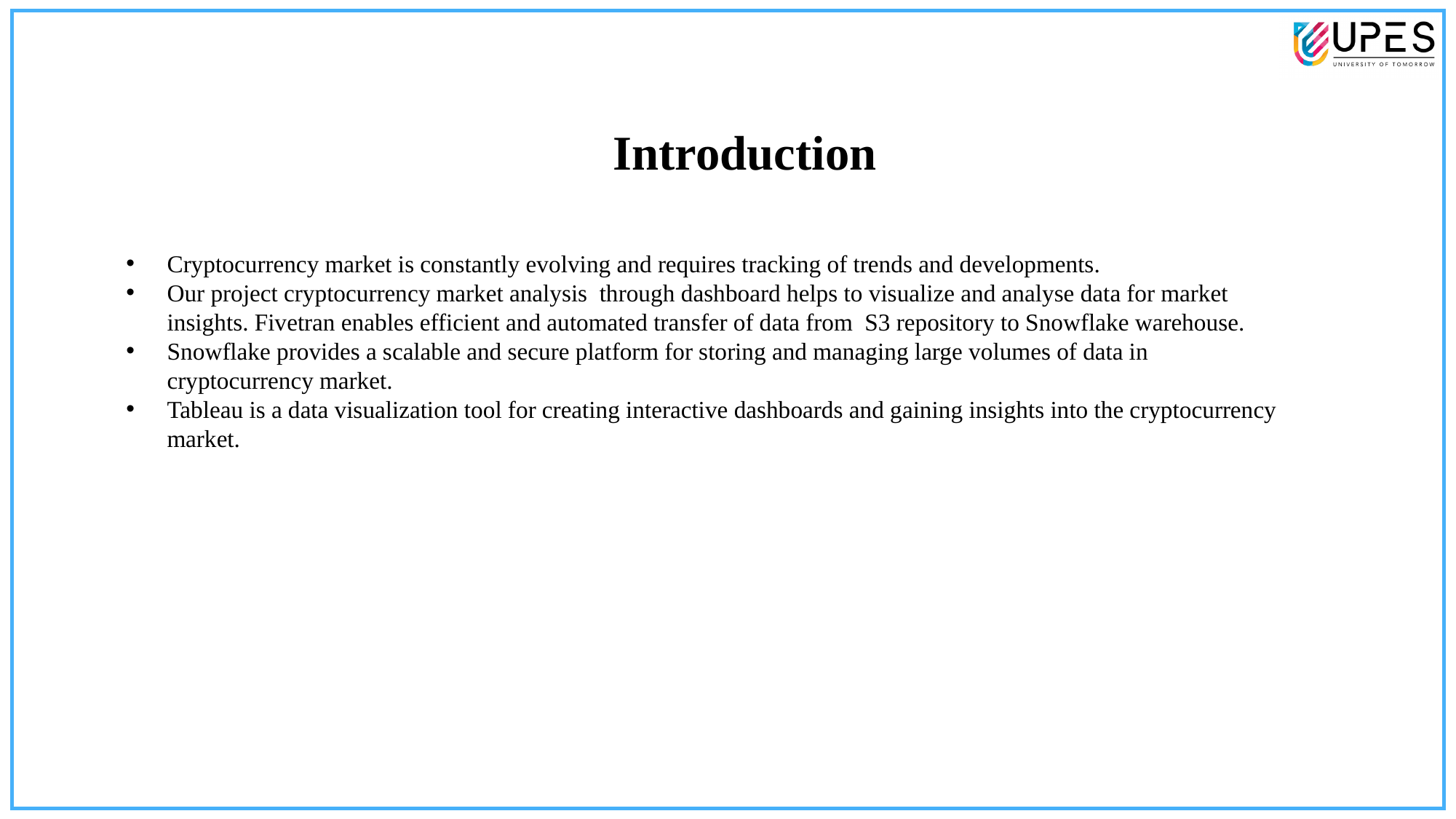

Introduction
Cryptocurrency market is constantly evolving and requires tracking of trends and developments.
Our project cryptocurrency market analysis  through dashboard helps to visualize and analyse data for market insights. Fivetran enables efficient and automated transfer of data from  S3 repository to Snowflake warehouse.
Snowflake provides a scalable and secure platform for storing and managing large volumes of data in cryptocurrency market.
Tableau is a data visualization tool for creating interactive dashboards and gaining insights into the cryptocurrency market.